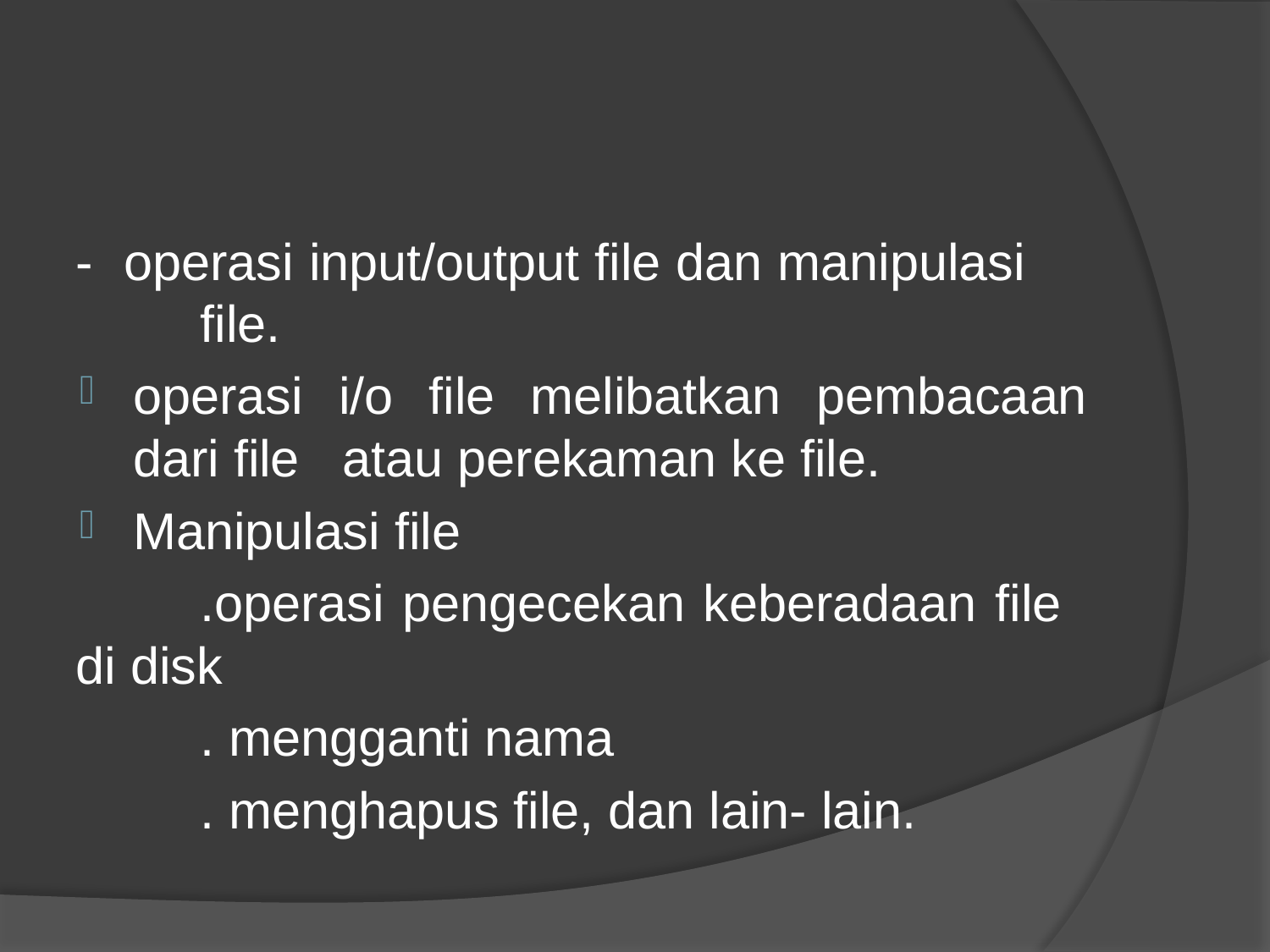

#
-  operasi input/output file dan manipulasi     	file.
operasi i/o file melibatkan pembacaan dari file   atau perekaman ke file.
Manipulasi file
	.operasi pengecekan keberadaan file 	 di disk
	. mengganti nama
	. menghapus file, dan lain- lain.